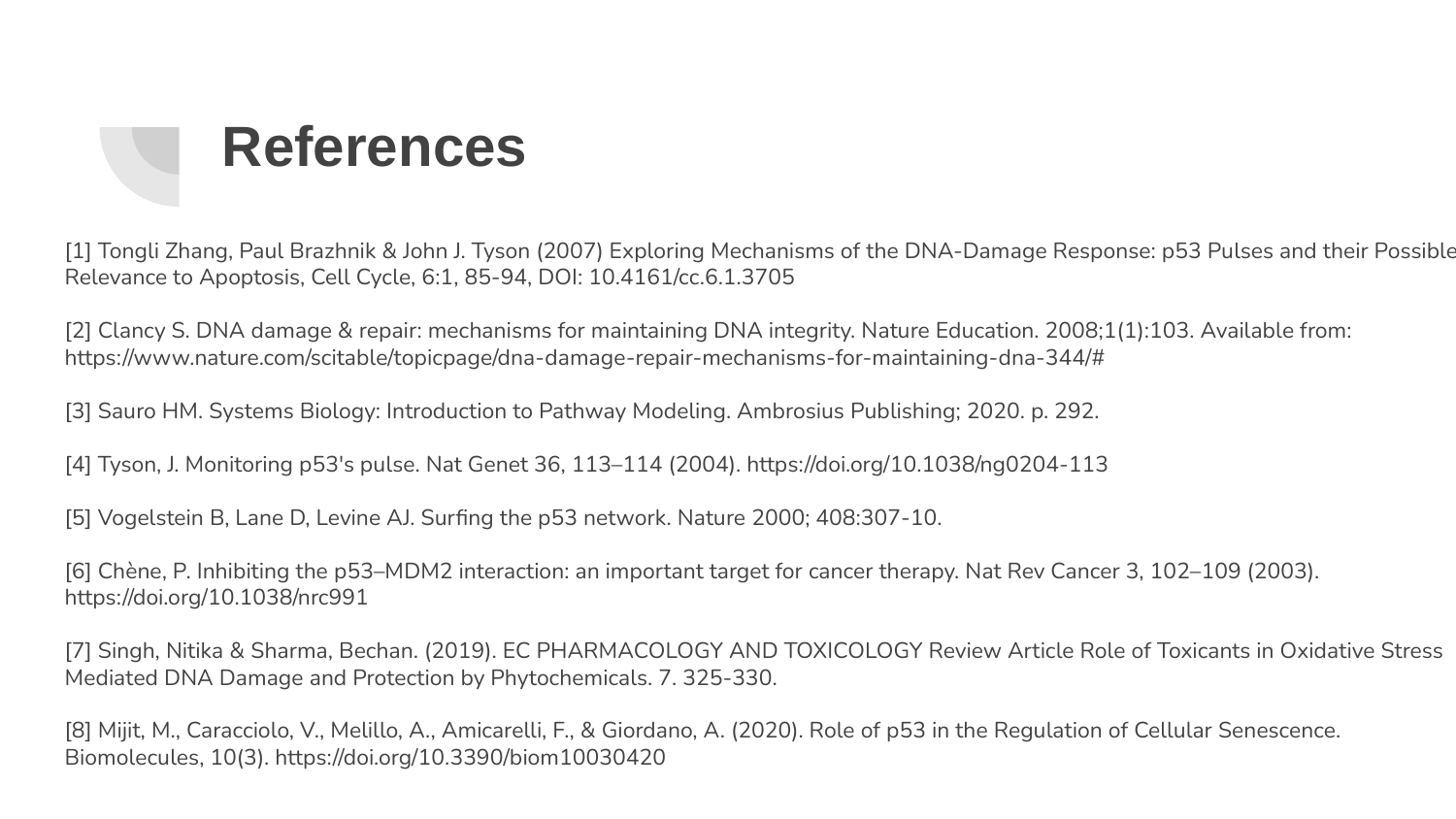

# References

[1] Tongli Zhang, Paul Brazhnik & John J. Tyson (2007) Exploring Mechanisms of the DNA-Damage Response: p53 Pulses and their Possible Relevance to Apoptosis, Cell Cycle, 6:1, 85-94, DOI: 10.4161/cc.6.1.3705

[2] Clancy S. DNA damage & repair: mechanisms for maintaining DNA integrity. Nature Education. 2008;1(1):103. Available from: https://www.nature.com/scitable/topicpage/dna-damage-repair-mechanisms-for-maintaining-dna-344/#

[3] Sauro HM. Systems Biology: Introduction to Pathway Modeling. Ambrosius Publishing; 2020. p. 292.

[4] Tyson, J. Monitoring p53's pulse. Nat Genet 36, 113–114 (2004). https://doi.org/10.1038/ng0204-113

[5] Vogelstein B, Lane D, Levine AJ. Surfing the p53 network. Nature 2000; 408:307-10.

[6] Chène, P. Inhibiting the p53–MDM2 interaction: an important target for cancer therapy. Nat Rev Cancer 3, 102–109 (2003). https://doi.org/10.1038/nrc991

[7] Singh, Nitika & Sharma, Bechan. (2019). EC PHARMACOLOGY AND TOXICOLOGY Review Article Role of Toxicants in Oxidative Stress Mediated DNA Damage and Protection by Phytochemicals. 7. 325-330.

[8] Mijit, M., Caracciolo, V., Melillo, A., Amicarelli, F., & Giordano, A. (2020). Role of p53 in the Regulation of Cellular Senescence. Biomolecules, 10(3). https://doi.org/10.3390/biom10030420